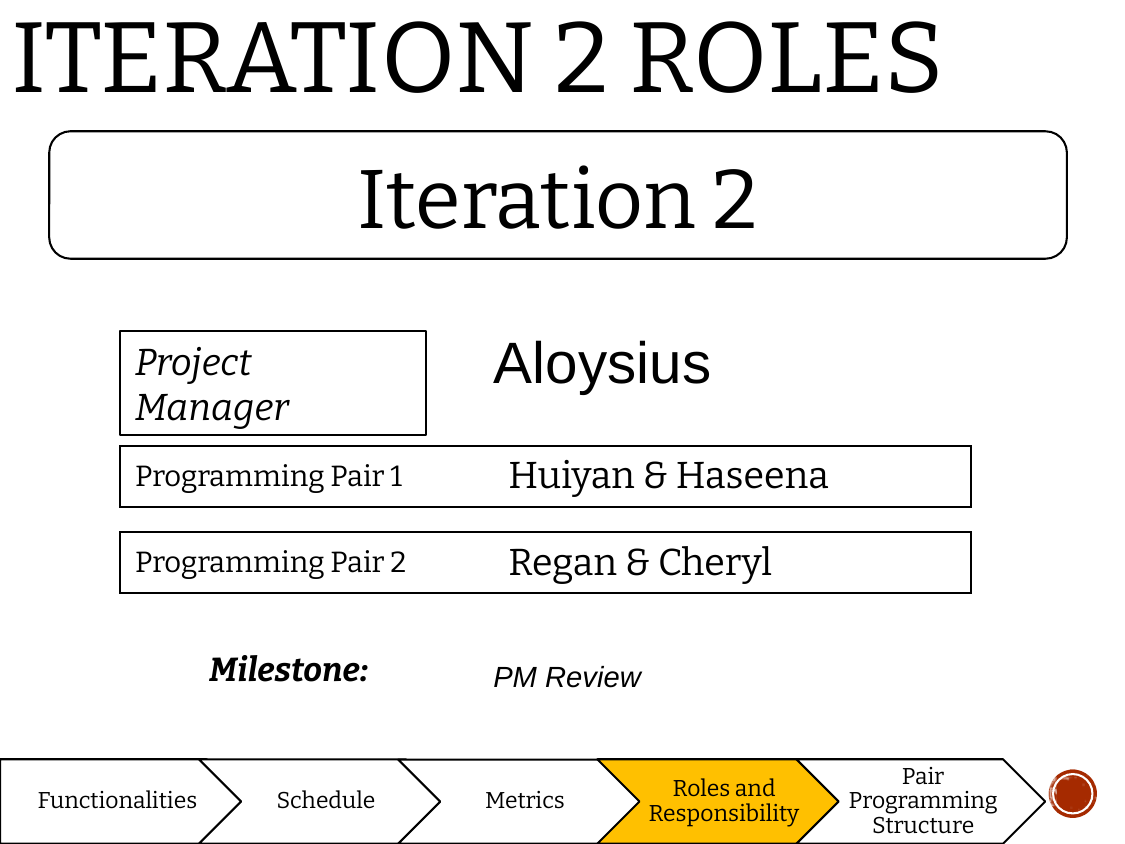

Iteration 2 roles
Iteration 2
Aloysius
Project Manager
| Programming Pair 1 | Huiyan & Haseena |
| --- | --- |
| Programming Pair 2 | Regan & Cheryl |
| --- | --- |
Milestone:
PM Review
Functionalities
Schedule
Metrics
Roles and Responsibility
Pair Programming Structure